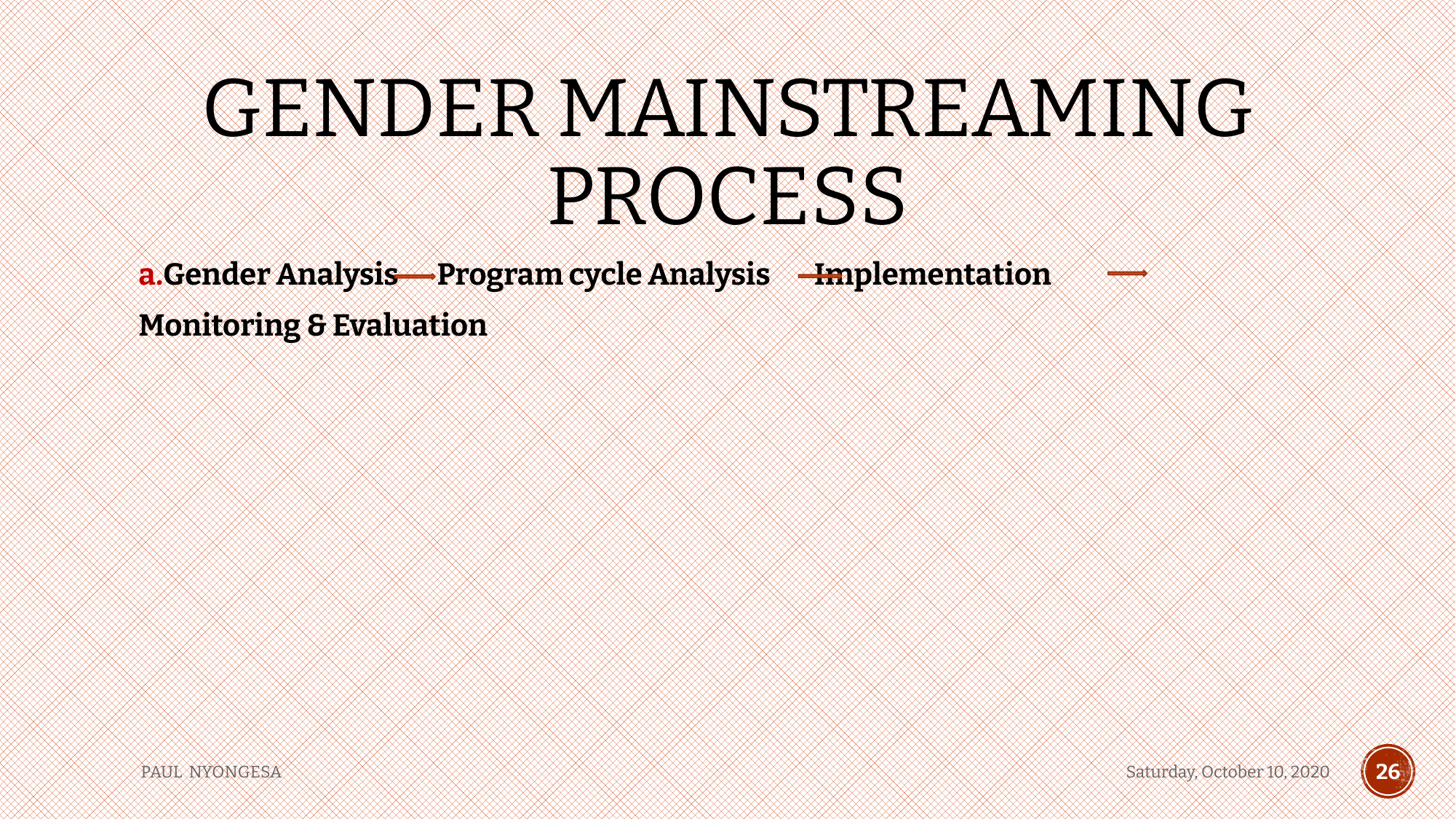

# Gender Mainstreaming Process
a.Gender Analysis       Program cycle Analysis        Implementation
Monitoring & Evaluation

PAUL  NYONGESA
Saturday, October 10, 2020
26